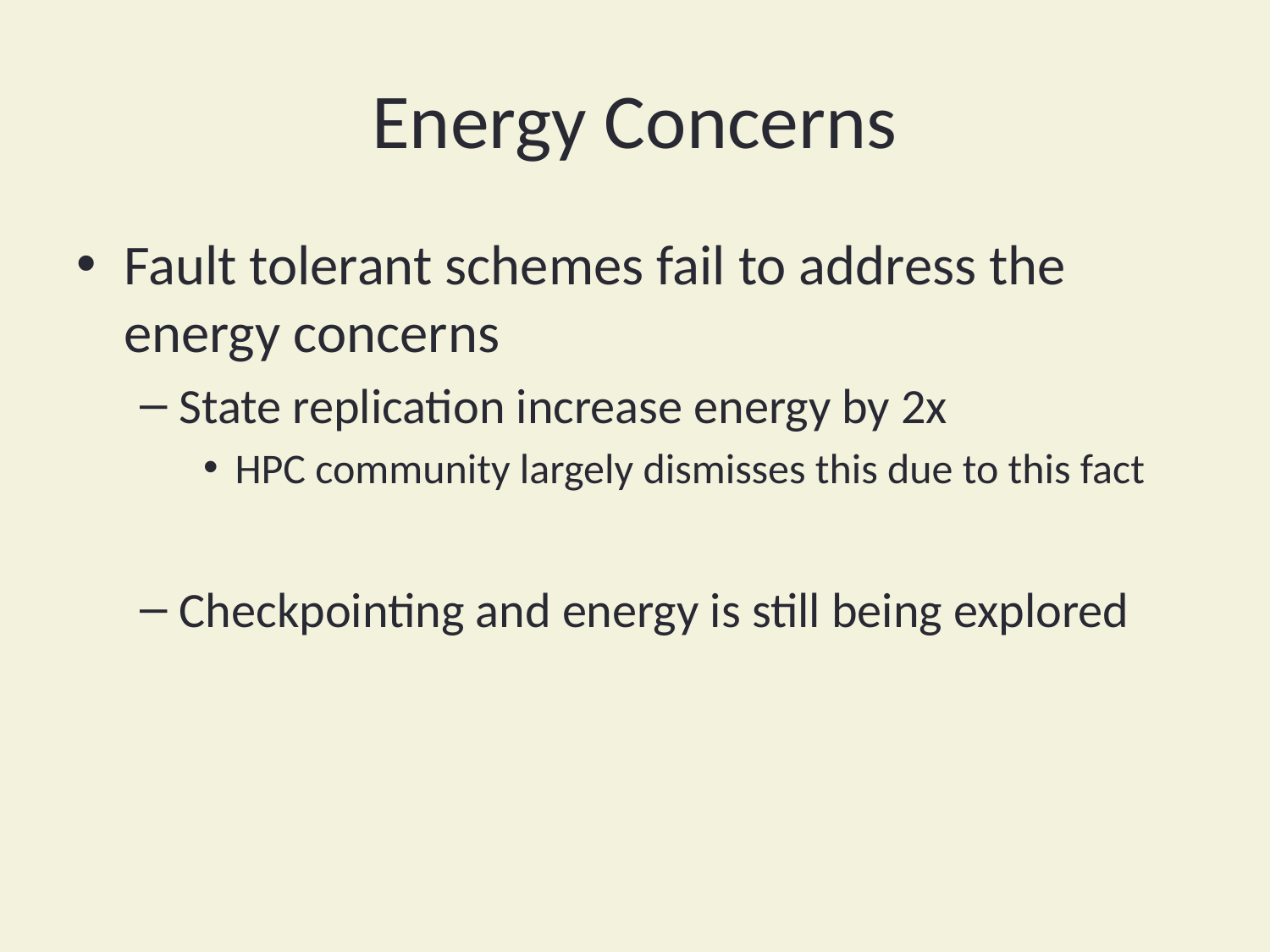

# Energy Concerns
Fault tolerant schemes fail to address the energy concerns
State replication increase energy by 2x
HPC community largely dismisses this due to this fact

Checkpointing and energy is still being explored